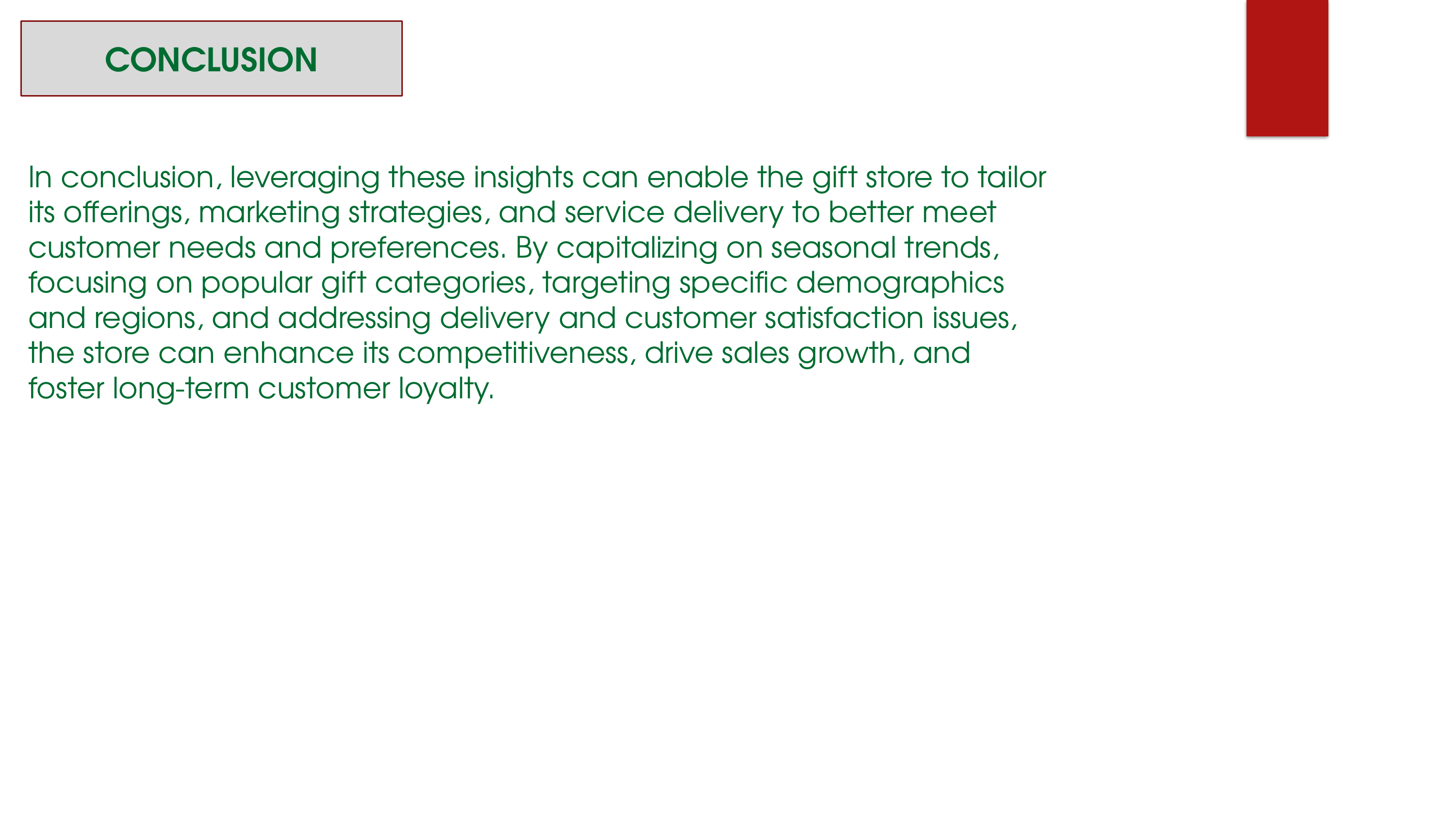

CONCLUSION
In conclusion, leveraging these insights can enable the gift store to tailor its offerings, marketing strategies, and service delivery to better meet customer needs and preferences. By capitalizing on seasonal trends, focusing on popular gift categories, targeting specific demographics and regions, and addressing delivery and customer satisfaction issues, the store can enhance its competitiveness, drive sales growth, and foster long-term customer loyalty.